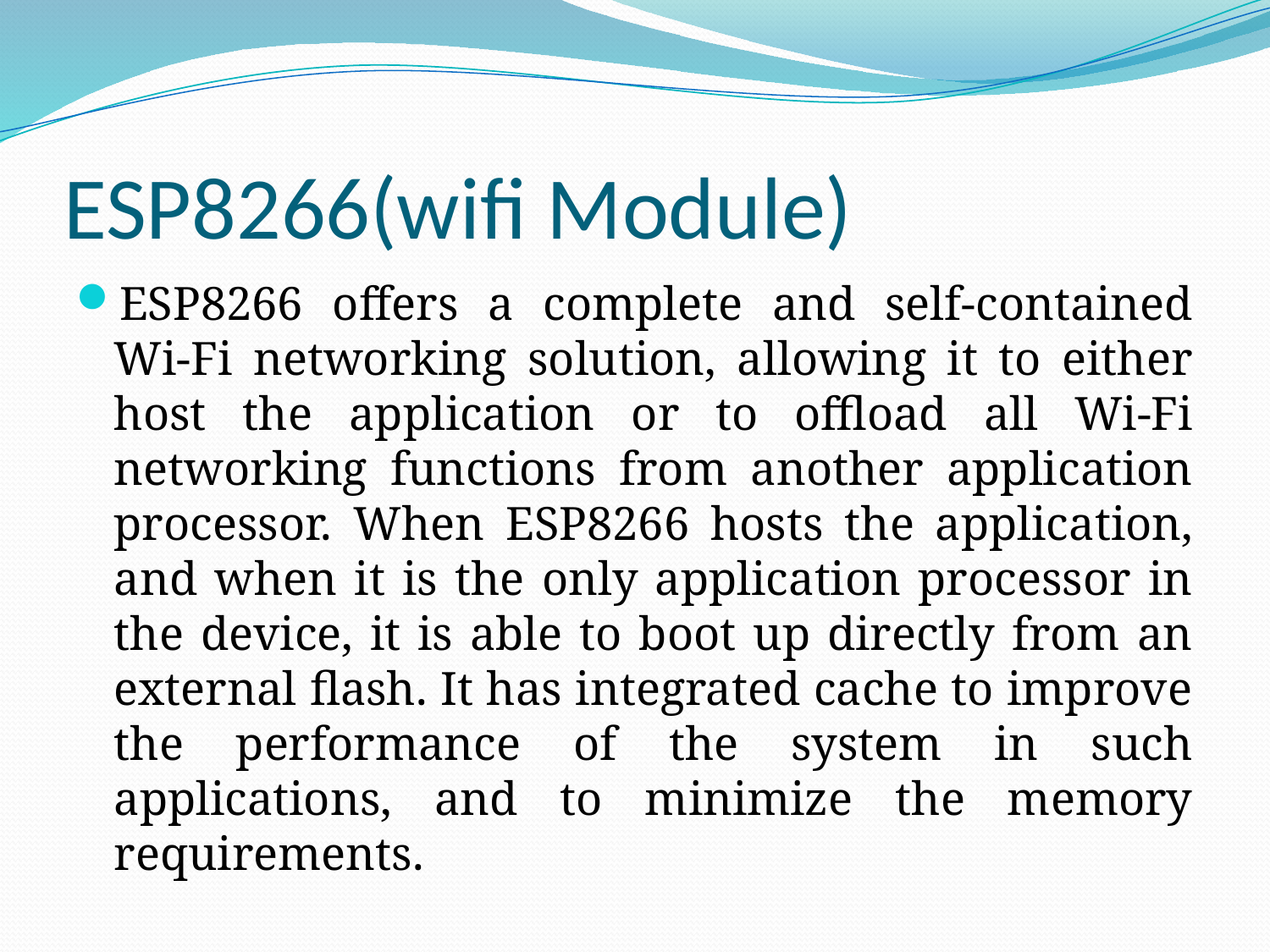

# ESP8266(wifi Module)
ESP8266 offers a complete and self-contained Wi-Fi networking solution, allowing it to either host the application or to offload all Wi-Fi networking functions from another application processor. When ESP8266 hosts the application, and when it is the only application processor in the device, it is able to boot up directly from an external flash. It has integrated cache to improve the performance of the system in such applications, and to minimize the memory requirements.